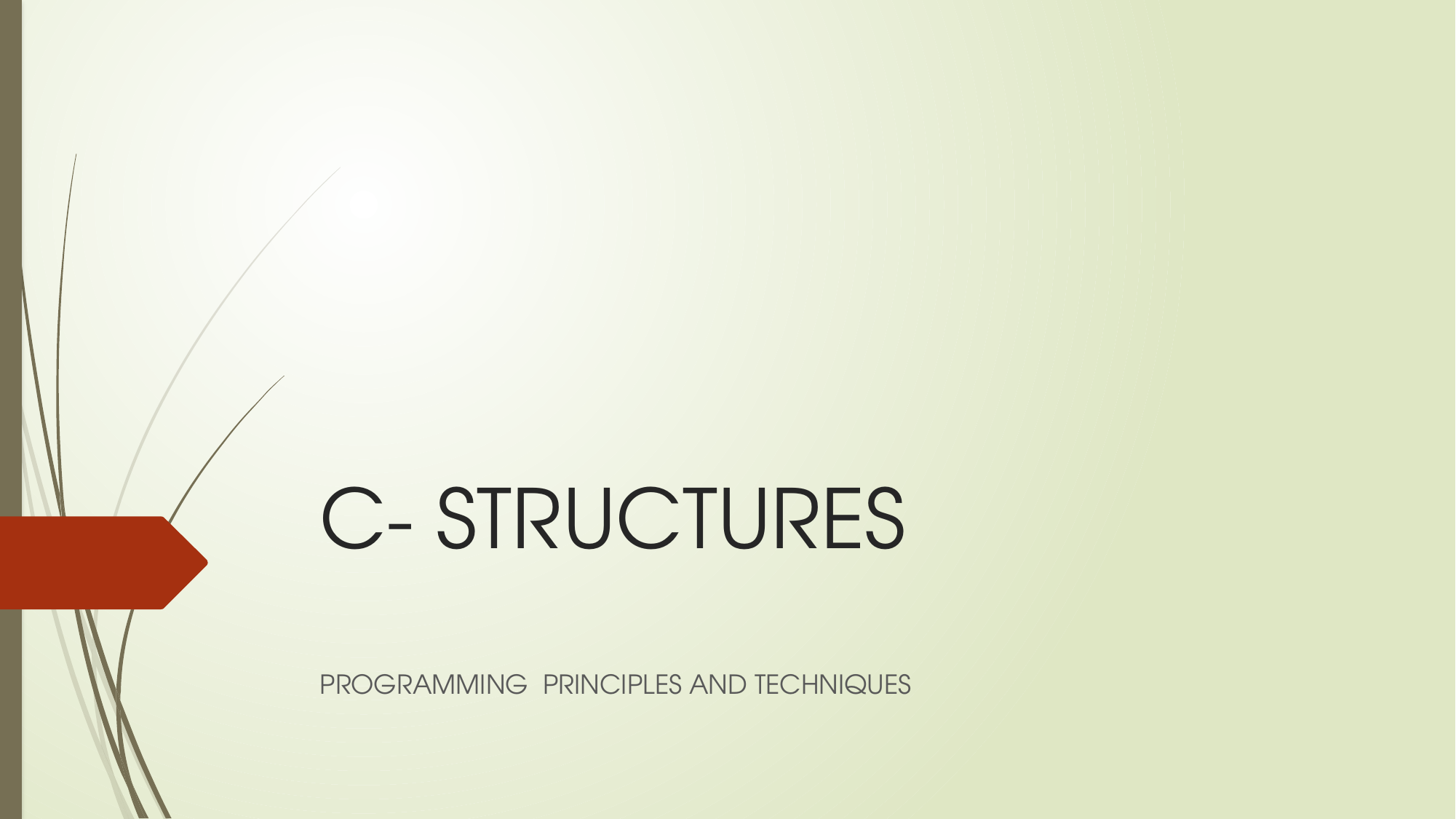

# C- STRUCTURES

PROGRAMMING  PRINCIPLES AND TECHNIQUES